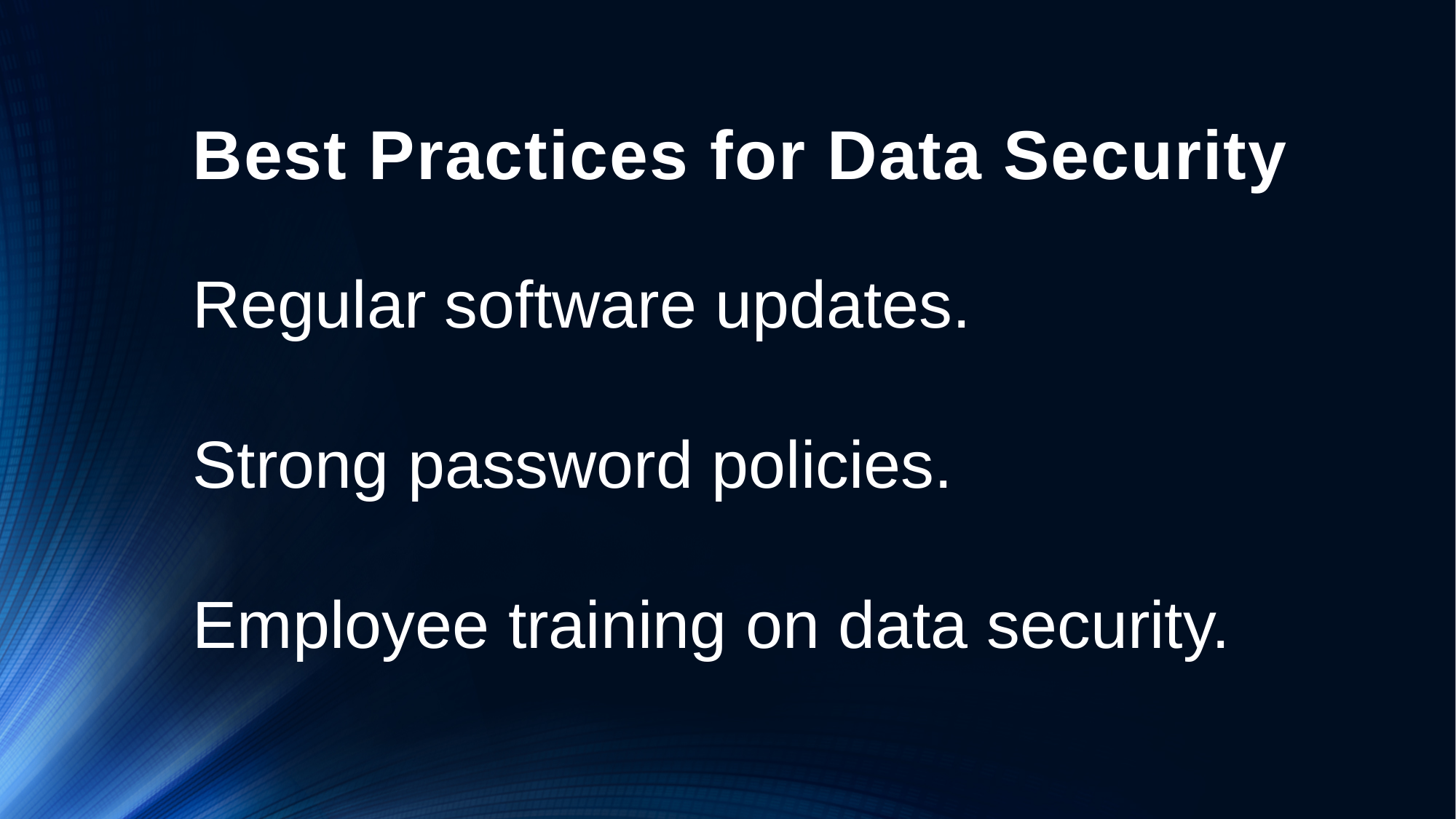

# Best Practices for Data Security
Regular software updates.

Strong password policies.

Employee training on data security.